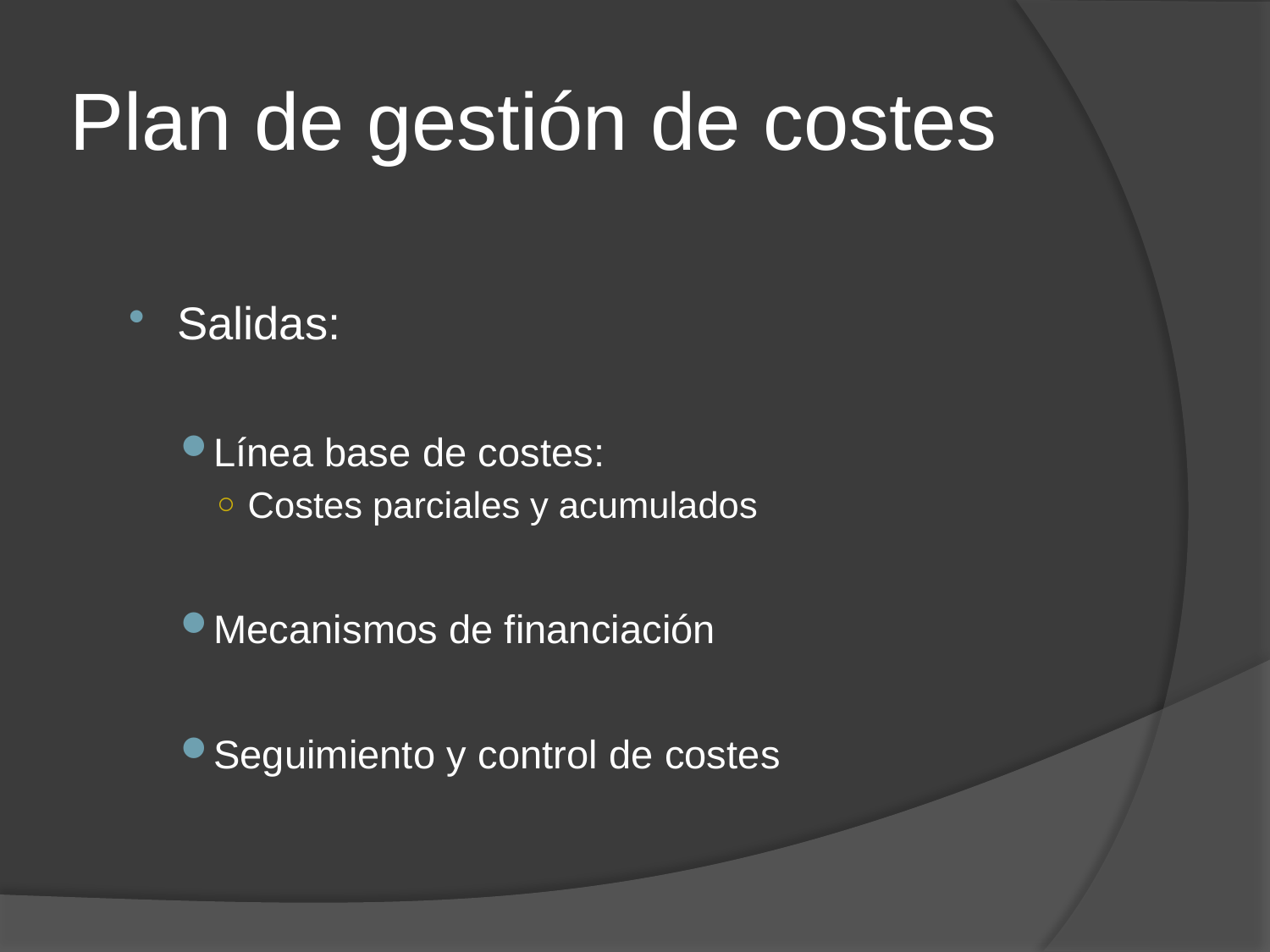

# Plan de gestión de costes
Salidas:

Línea base de costes:
Costes parciales y acumulados

Mecanismos de financiación

Seguimiento y control de costes